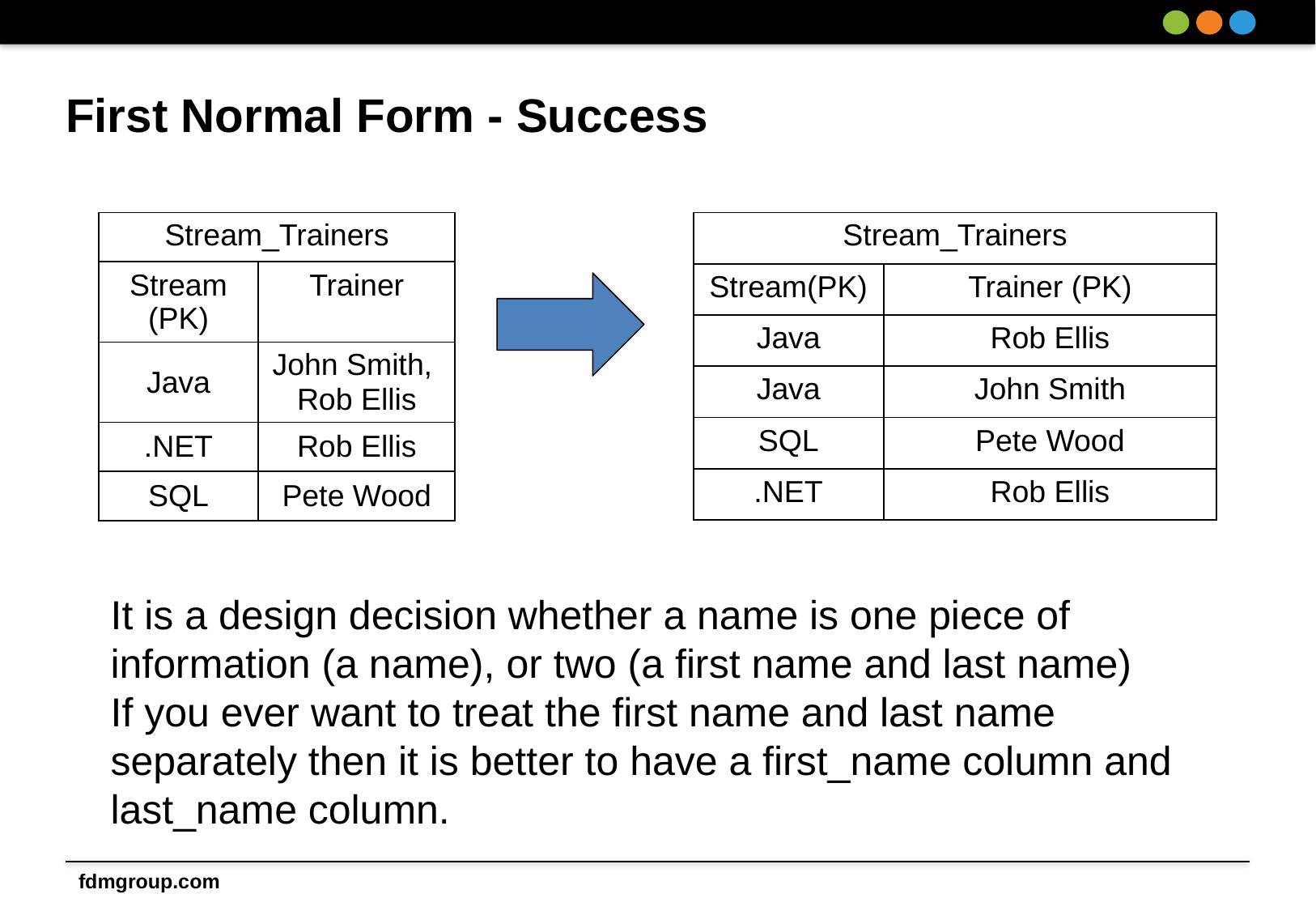

# First Normal Form - Success
| Stream\_Trainers |  |
| --- | --- |
| Stream (PK) | Trainer |
| Java | John Smith, Rob Ellis |
| .NET | Rob Ellis |
| SQL | Pete Wood |
| Stream\_Trainers |  |
| --- | --- |
| Stream(PK) | Trainer (PK) |
| Java | Rob Ellis |
| Java | John Smith |
| SQL | Pete Wood |
| .NET | Rob Ellis |

It is a design decision whether a name is one piece of information (a name), or two (a first name and last name)
If you ever want to treat the first name and last name separately then it is better to have a first_name column and last_name column.